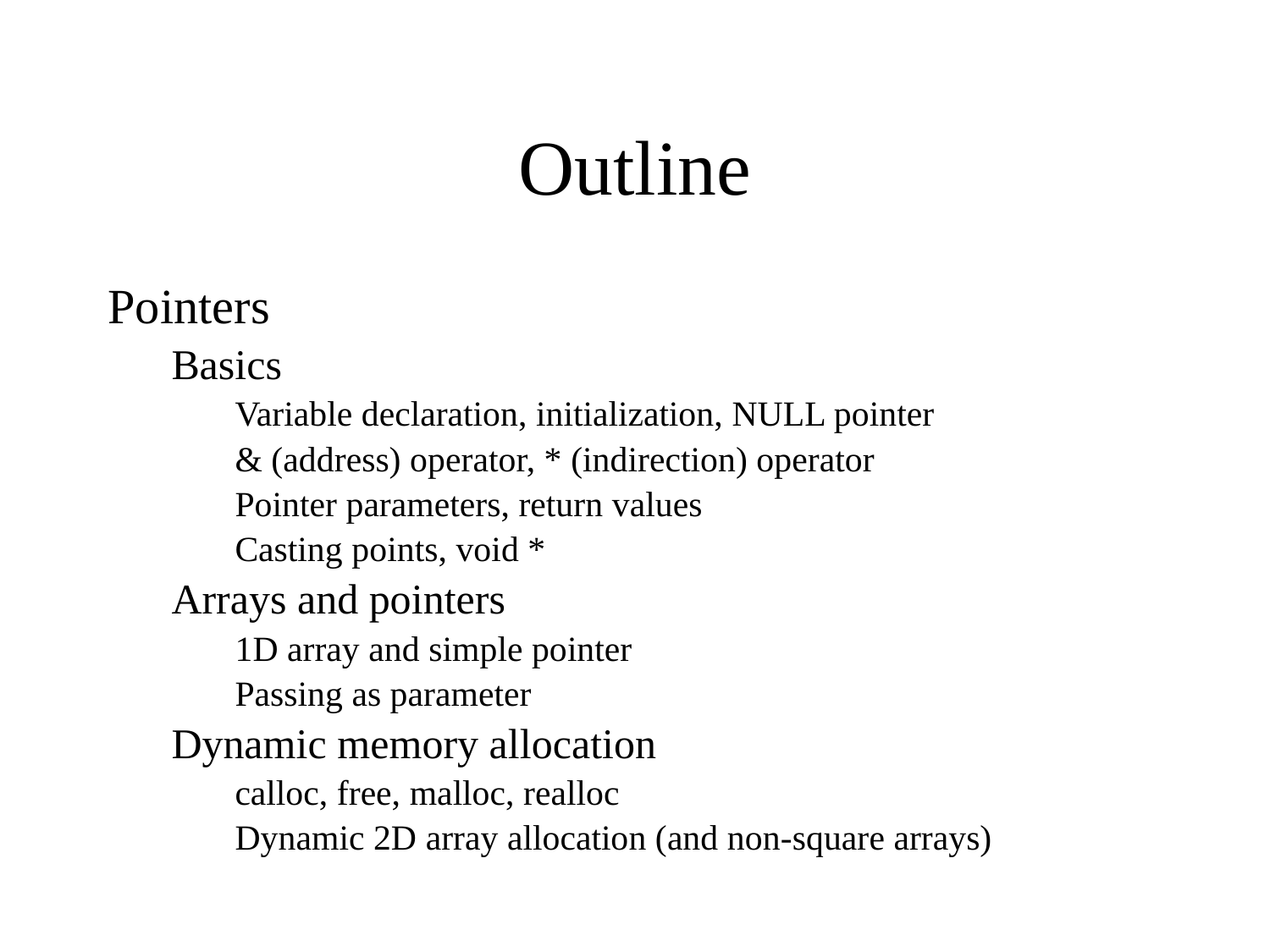

# Outline
Pointers
Basics
Variable declaration, initialization, NULL pointer
& (address) operator, * (indirection) operator
Pointer parameters, return values
Casting points, void *
Arrays and pointers
1D array and simple pointer
Passing as parameter
Dynamic memory allocation
calloc, free, malloc, realloc
Dynamic 2D array allocation (and non-square arrays)